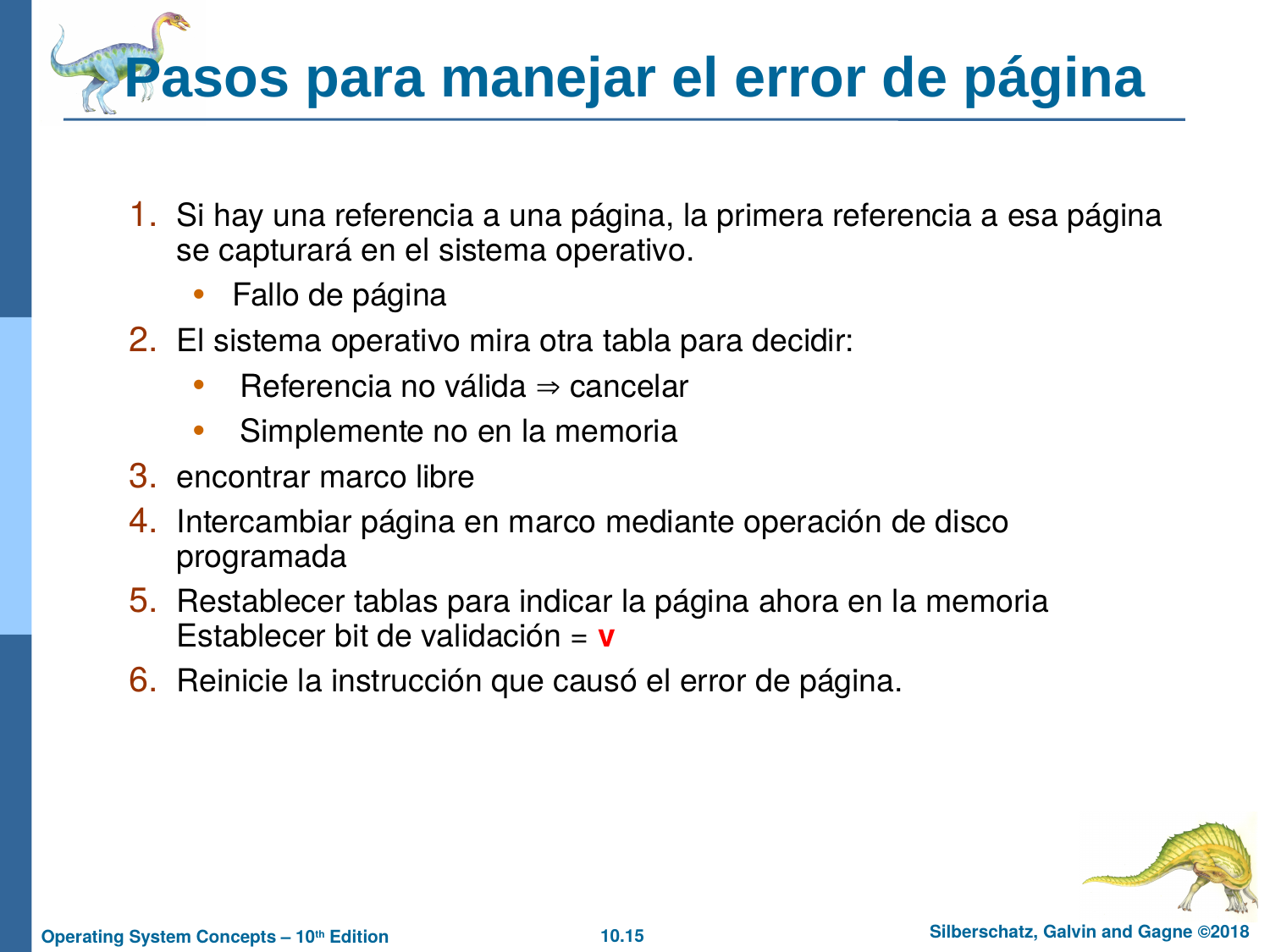

# Pasos para manejar el error de página
Si hay una referencia a una página, la primera referencia a esa página se capturará en el sistema operativo.
Fallo de página
El sistema operativo mira otra tabla para decidir:
Referencia no válida ⇒ cancelar
Simplemente no en la memoria
encontrar marco libre
Intercambiar página en marco mediante operación de disco programada
Restablecer tablas para indicar la página ahora en la memoria
Establecer bit de validación = v
Reinicie la instrucción que causó el error de página.